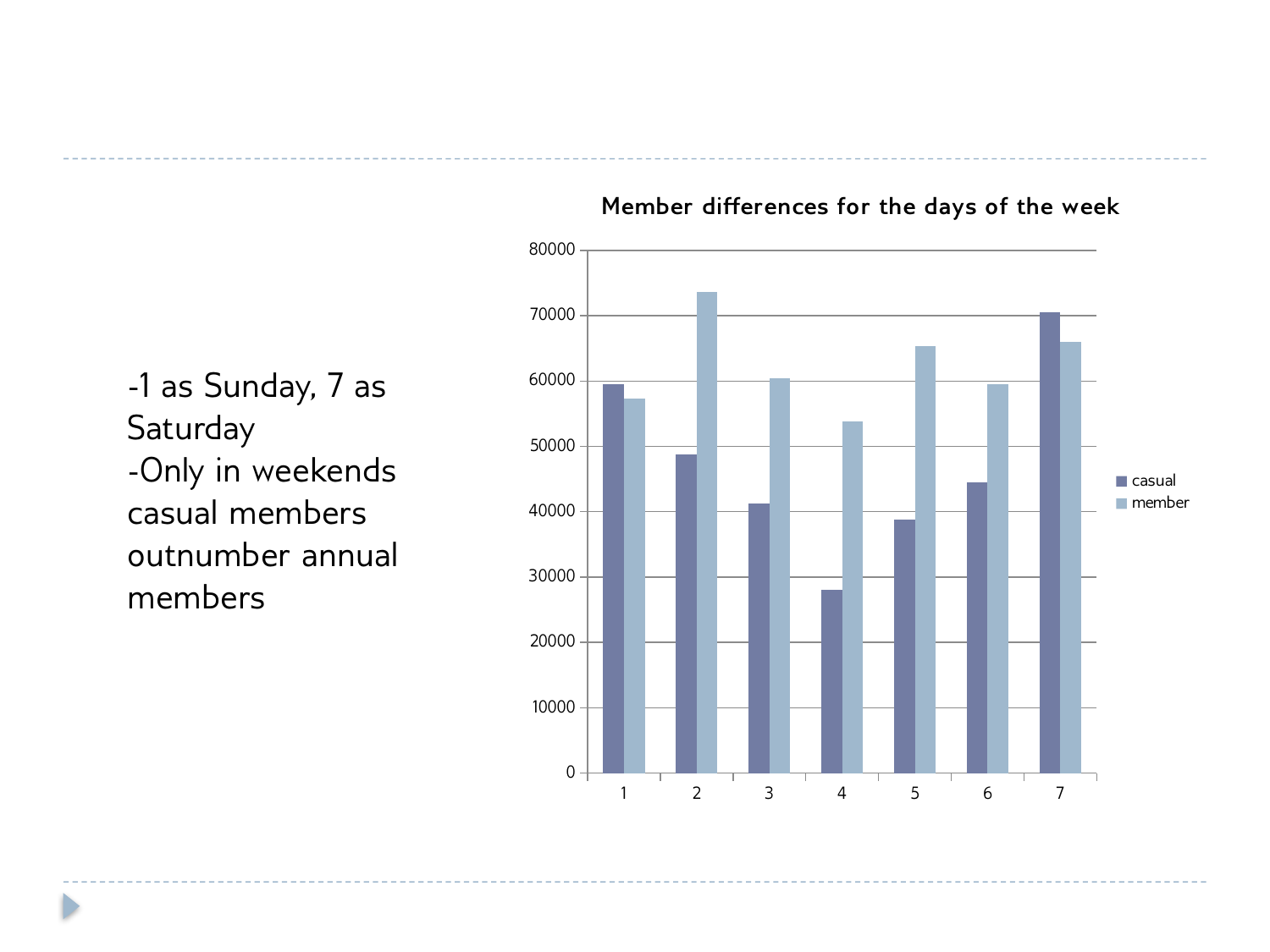

#

### Chart: Member differences for the days of the week

| Category | casual | member |
|---|---|---|
| 1 | 59460.0 | 57365.0 |
| 2 | 48837.0 | 73698.0 |
| 3 | 41237.0 | 60460.0 |
| 4 | 27998.0 | 53888.0 |
| 5 | 38762.0 | 65363.0 |
| 6 | 44522.0 | 59504.0 |
| 7 | 70542.0 | 66014.0 |
-1 as Sunday, 7 as Saturday
-Only in weekends casual members outnumber annual members